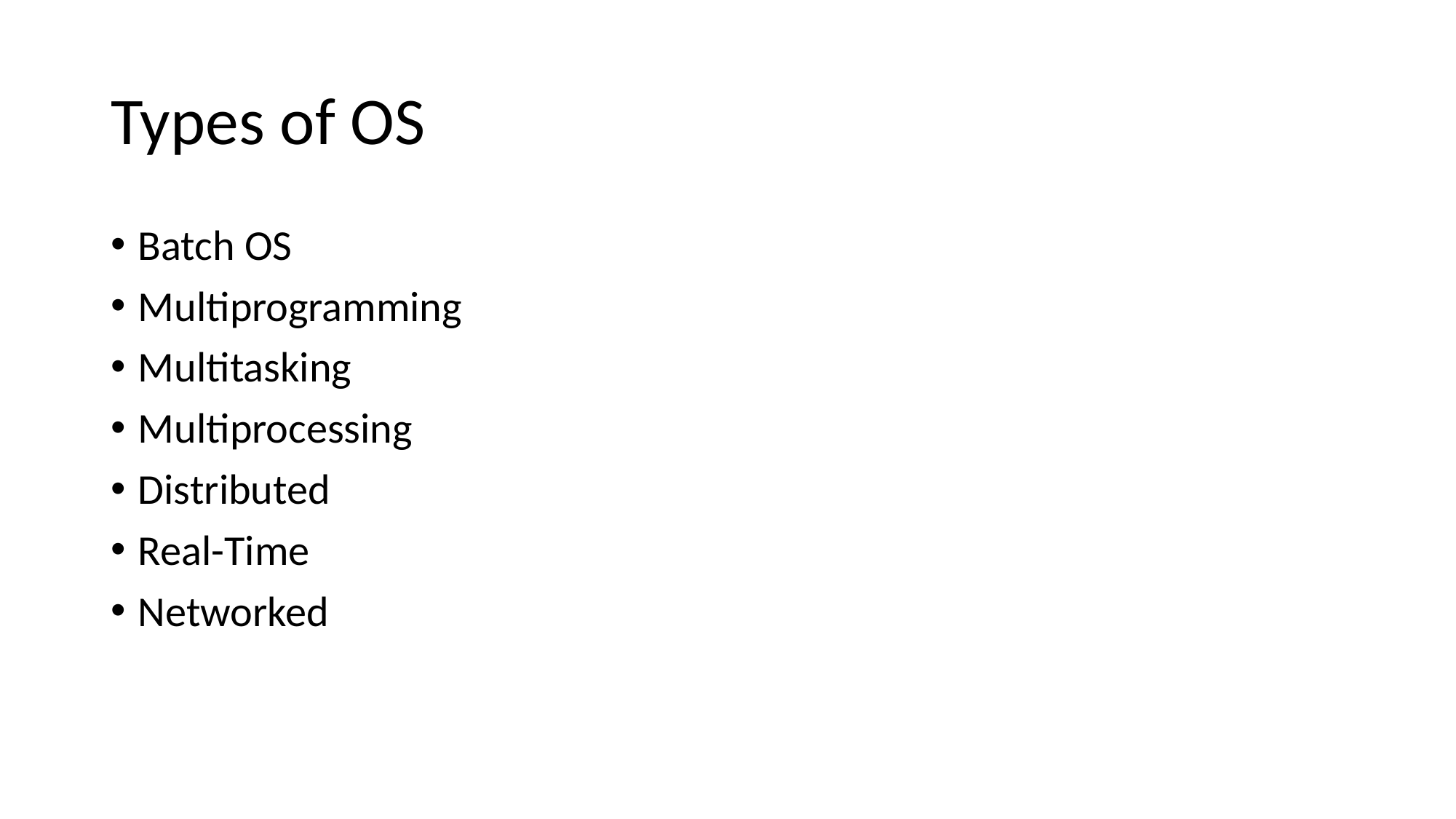

# Types of OS
Batch OS
Multiprogramming
Multitasking
Multiprocessing
Distributed
Real-Time
Networked